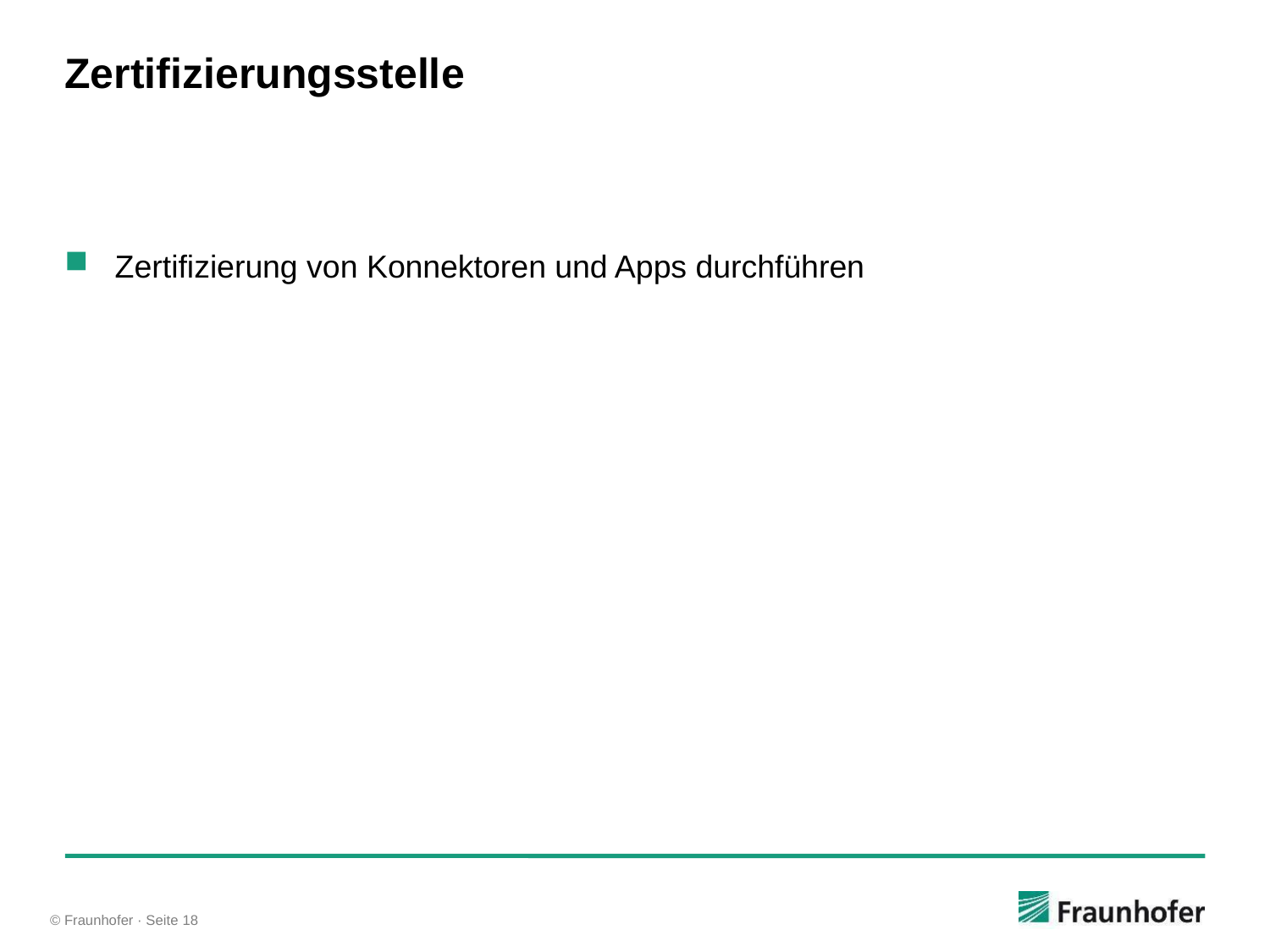

# Zertifizierungsstelle
Zertifizierung von Konnektoren und Apps durchführen